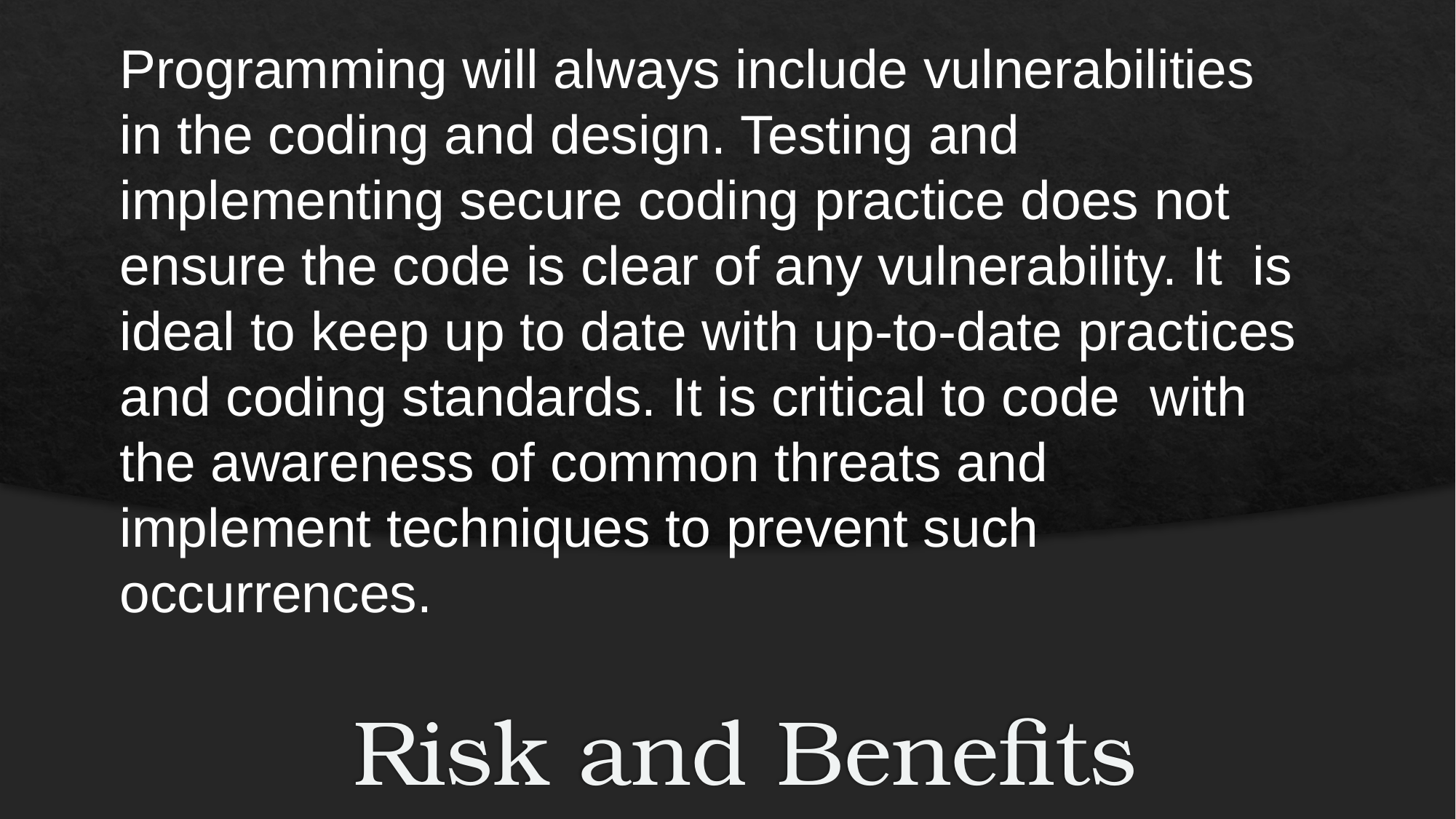

Programming will always include vulnerabilities in the coding and design. Testing and implementing secure coding practice does not ensure the code is clear of any vulnerability. It  is ideal to keep up to date with up-to-date practices and coding standards. It is critical to code  with the awareness of common threats and implement techniques to prevent such occurrences.

# Risk and Benefits